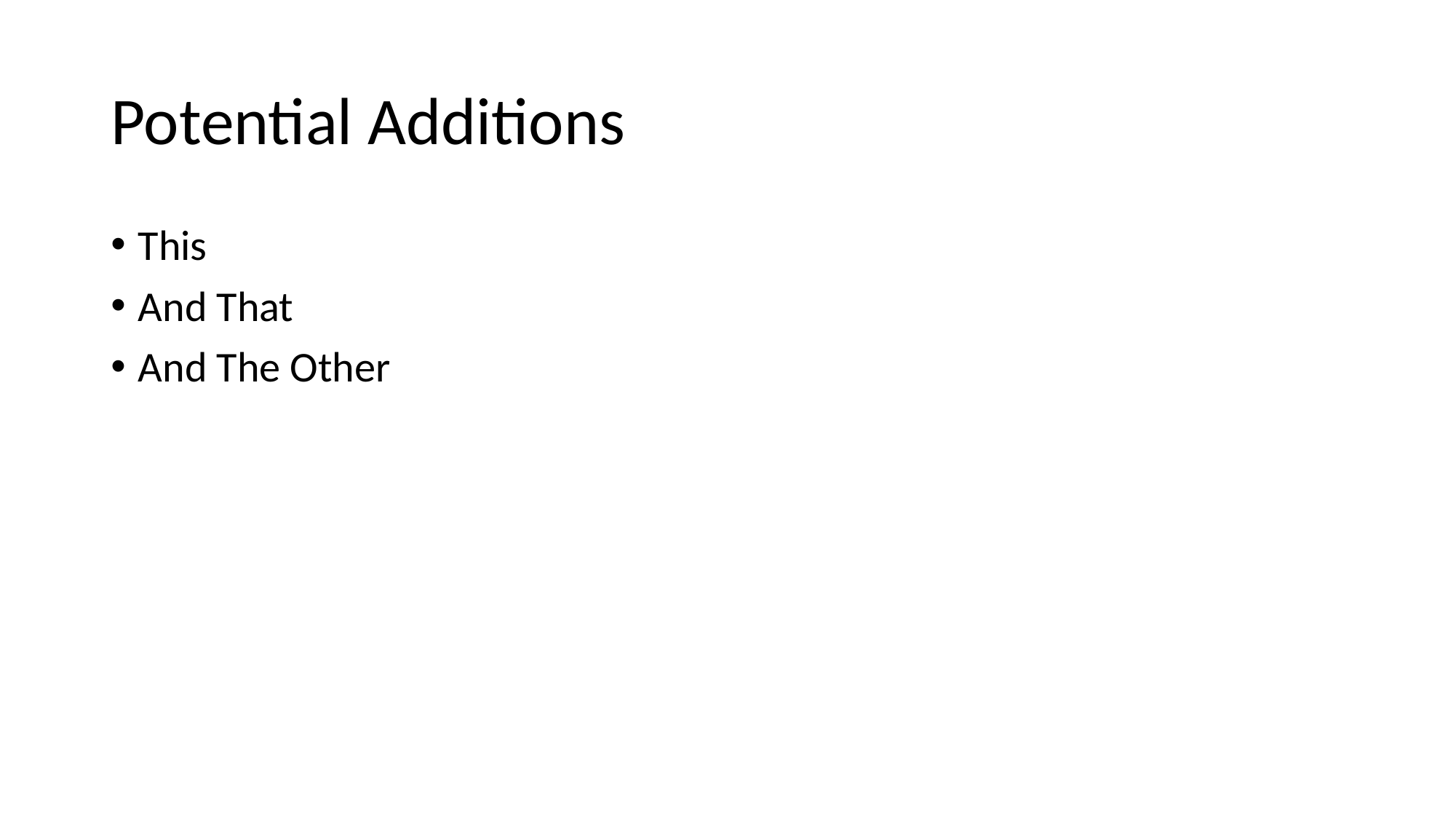

# Potential Additions
This
And That
And The Other